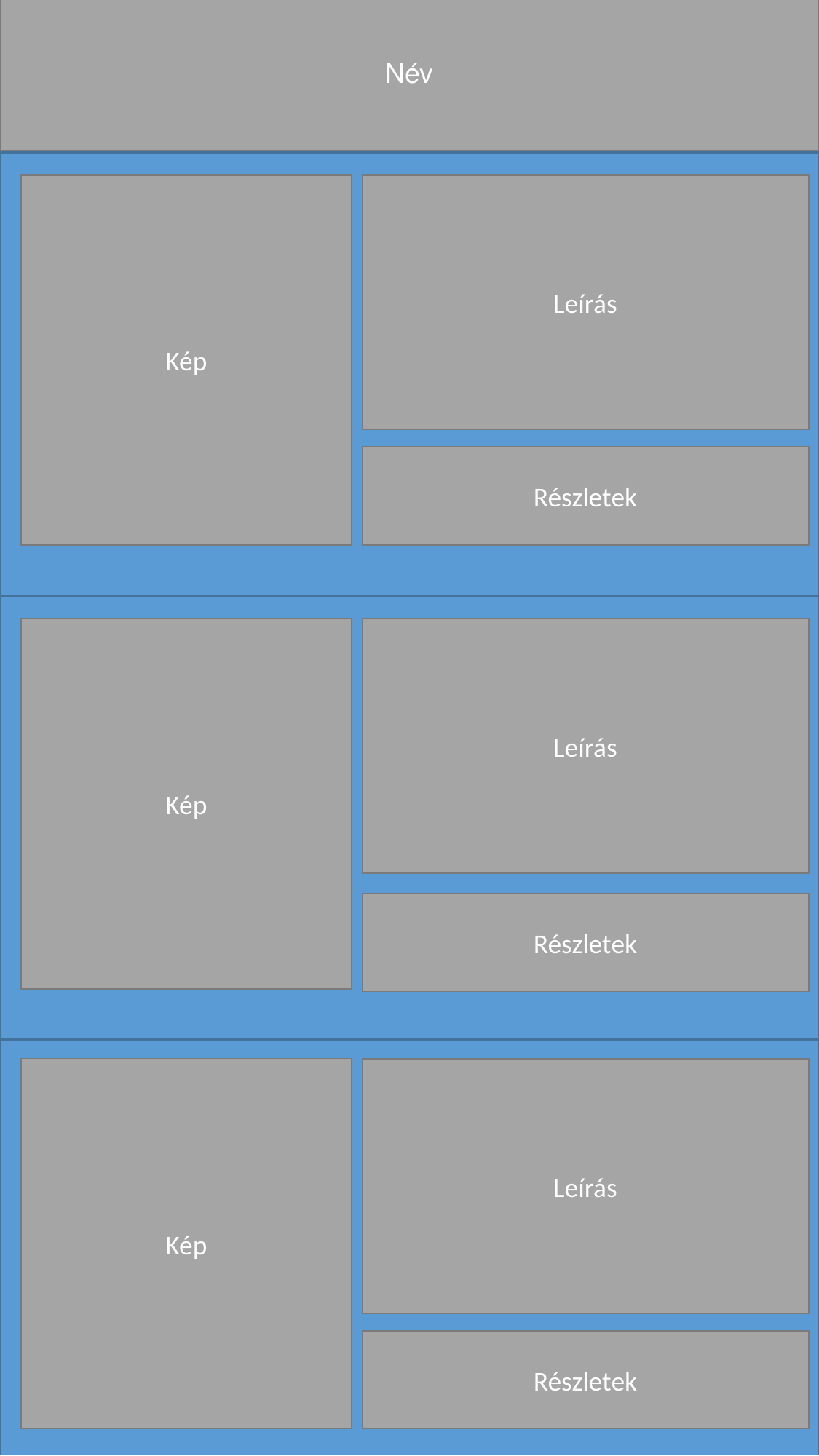

Név

Kép
Leírás
Részletek

Kép
Leírás
Leírás
Részletek

Kép
Leírás
Leírás
Részletek